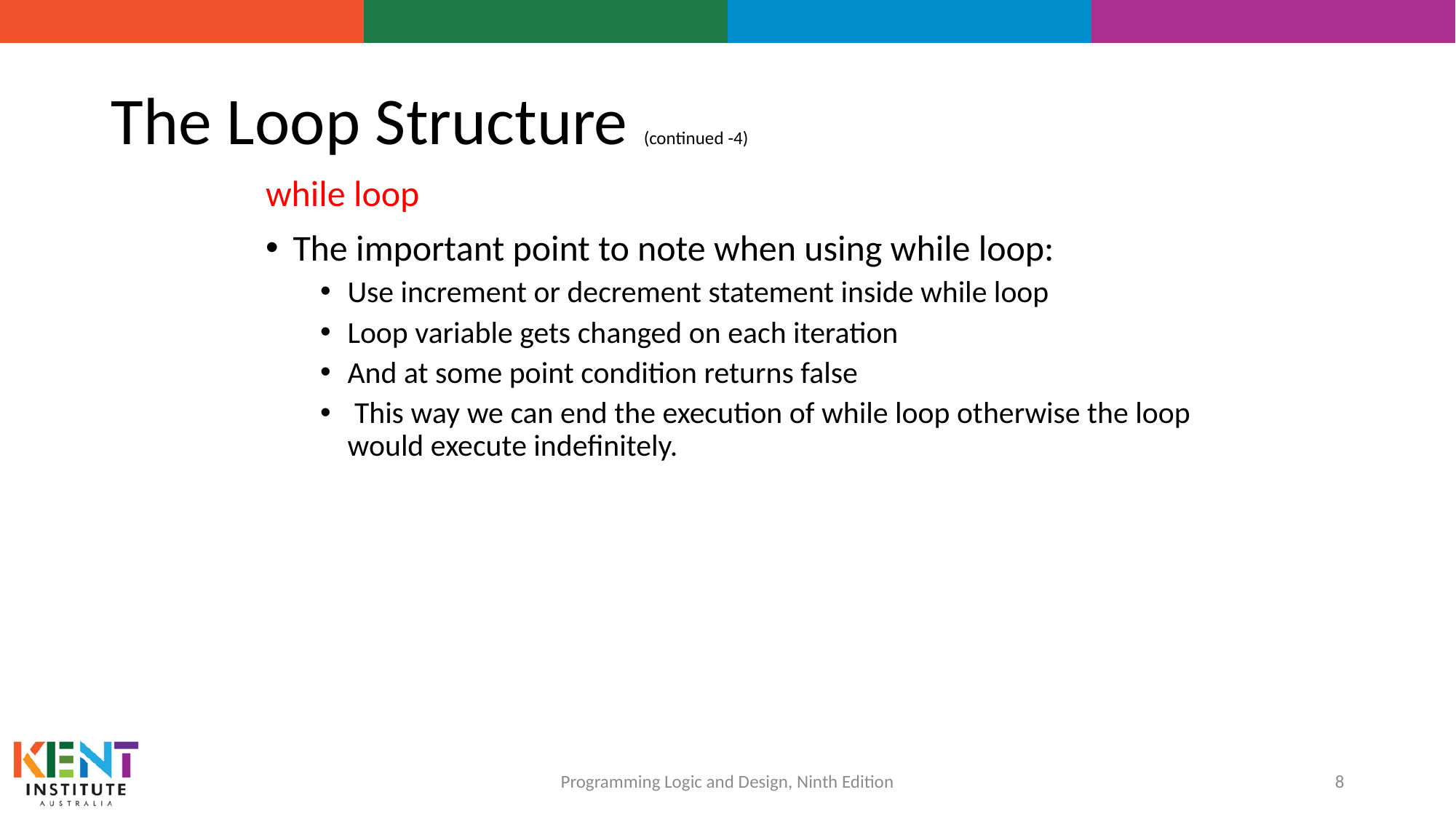

# The Loop Structure (continued -4)
while loop
The important point to note when using while loop:
Use increment or decrement statement inside while loop
Loop variable gets changed on each iteration
And at some point condition returns false
 This way we can end the execution of while loop otherwise the loop would execute indefinitely.

8
Programming Logic and Design, Ninth Edition